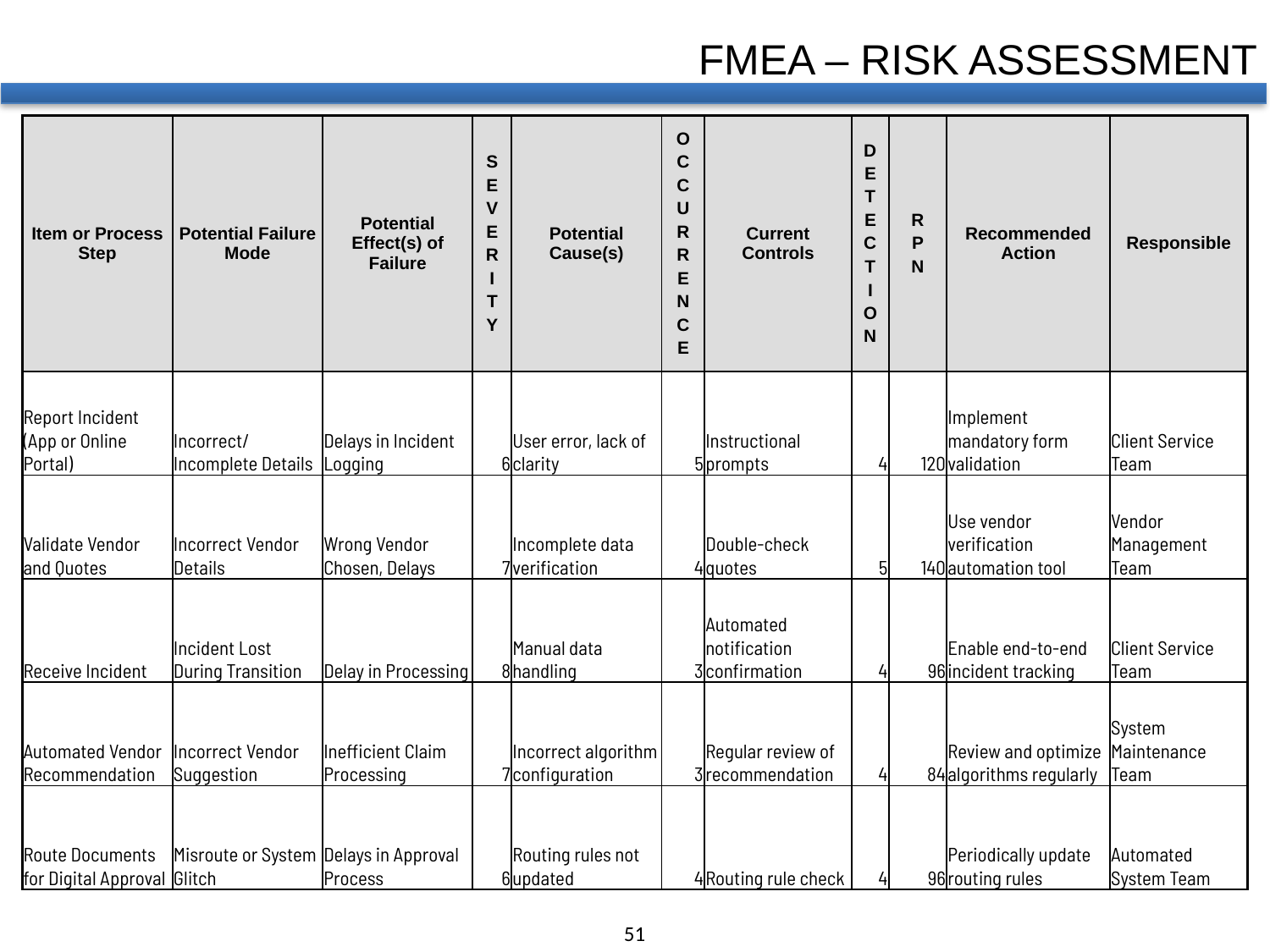

FMEA – RISK ASSESSMENT
| Item or Process Step | Potential Failure Mode | Potential Effect(s) of Failure | S E V E R I T Y | Potential Cause(s) | O C C U R R E N C E | Current Controls | D E T E C T I O N | R P N | Recommended Action | Responsible |
| --- | --- | --- | --- | --- | --- | --- | --- | --- | --- | --- |
| Report Incident (App or Online Portal) | Incorrect/Incomplete Details | Delays in Incident Logging | 6 | User error, lack of clarity | 5 | Instructional prompts | 4 | 120 | Implement mandatory form validation | Client Service Team |
| Validate Vendor and Quotes | Incorrect Vendor Details | Wrong Vendor Chosen, Delays | 7 | Incomplete data verification | 4 | Double-check quotes | 5 | 140 | Use vendor verification automation tool | Vendor Management Team |
| Receive Incident | Incident Lost During Transition | Delay in Processing | 8 | Manual data handling | 3 | Automated notification confirmation | 4 | 96 | Enable end-to-end incident tracking | Client Service Team |
| Automated Vendor Recommendation | Incorrect Vendor Suggestion | Inefficient Claim Processing | 7 | Incorrect algorithm configuration | 3 | Regular review of recommendation | 4 | 84 | Review and optimize algorithms regularly | System Maintenance Team |
| Route Documents for Digital Approval | Misroute or System Glitch | Delays in Approval Process | 6 | Routing rules not updated | 4 | Routing rule check | 4 | 96 | Periodically update routing rules | Automated System Team |